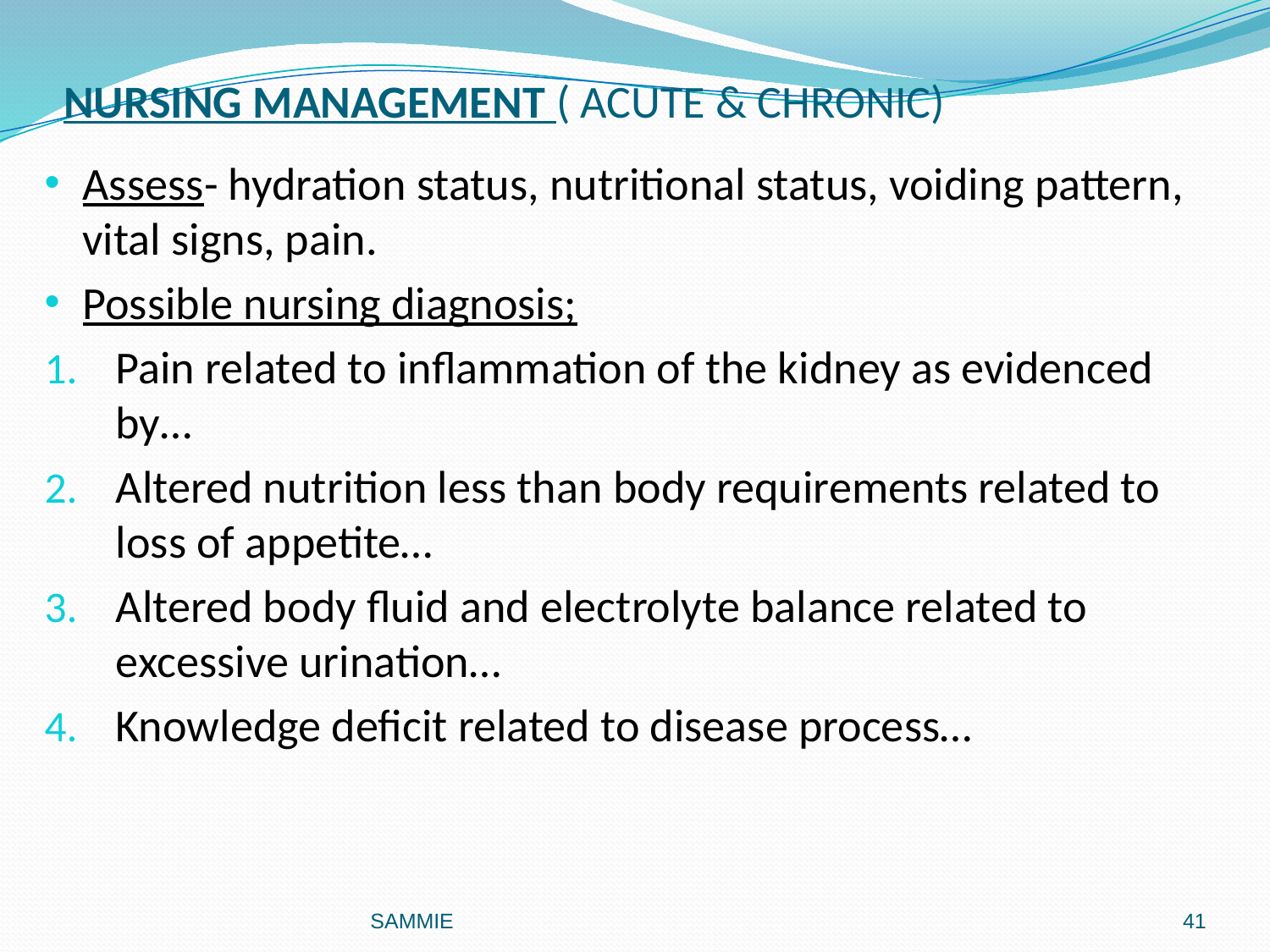

# NURSING MANAGEMENT ( ACUTE & CHRONIC)
Assess- hydration status, nutritional status, voiding pattern, vital signs, pain.
Possible nursing diagnosis;
Pain related to inflammation of the kidney as evidenced by…
Altered nutrition less than body requirements related to loss of appetite…
Altered body fluid and electrolyte balance related to excessive urination…
Knowledge deficit related to disease process…
SAMMIE
41